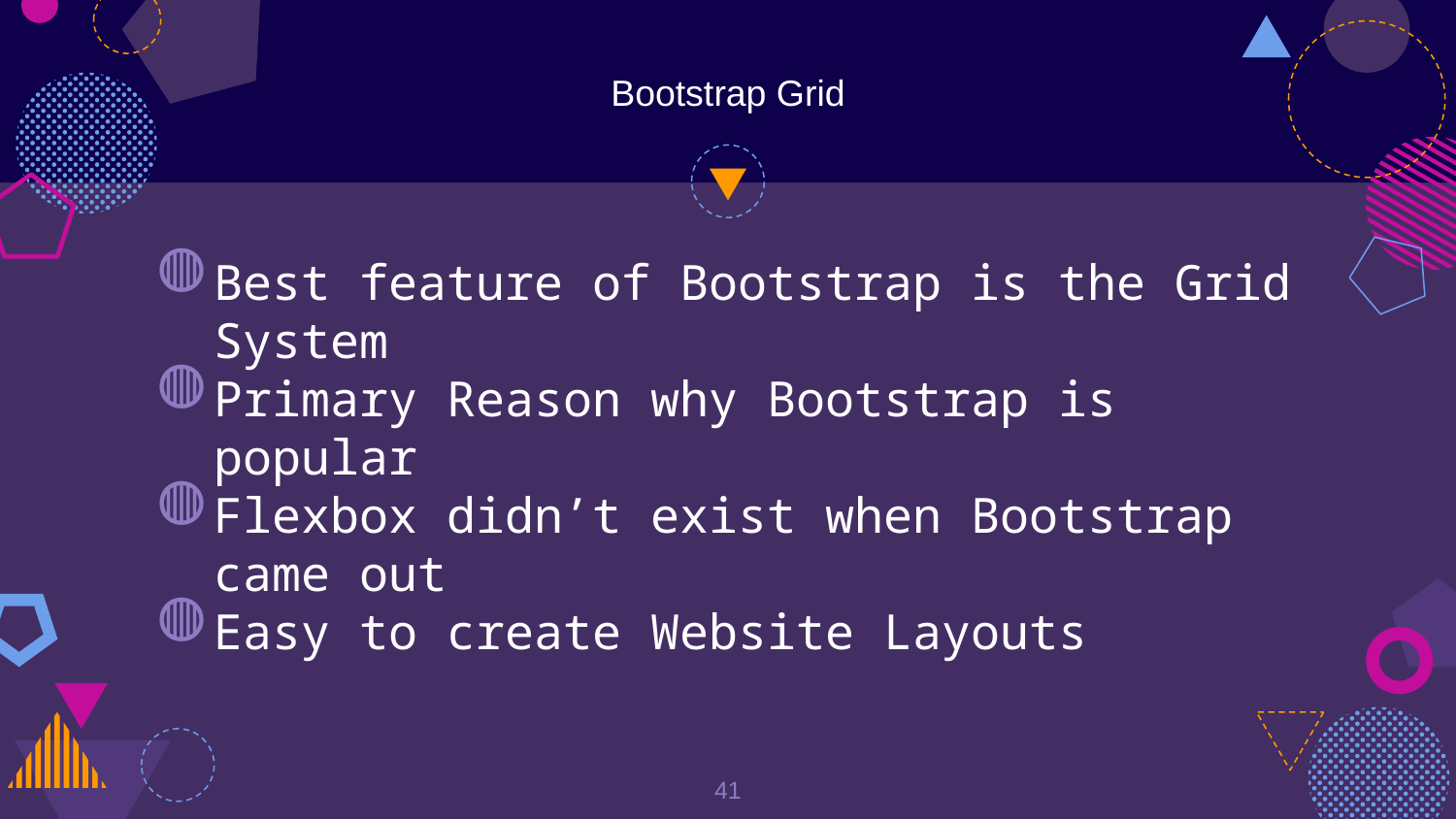

# Bootstrap Grid
Best feature of Bootstrap is the Grid System
Primary Reason why Bootstrap is popular
Flexbox didn’t exist when Bootstrap came out
Easy to create Website Layouts

41